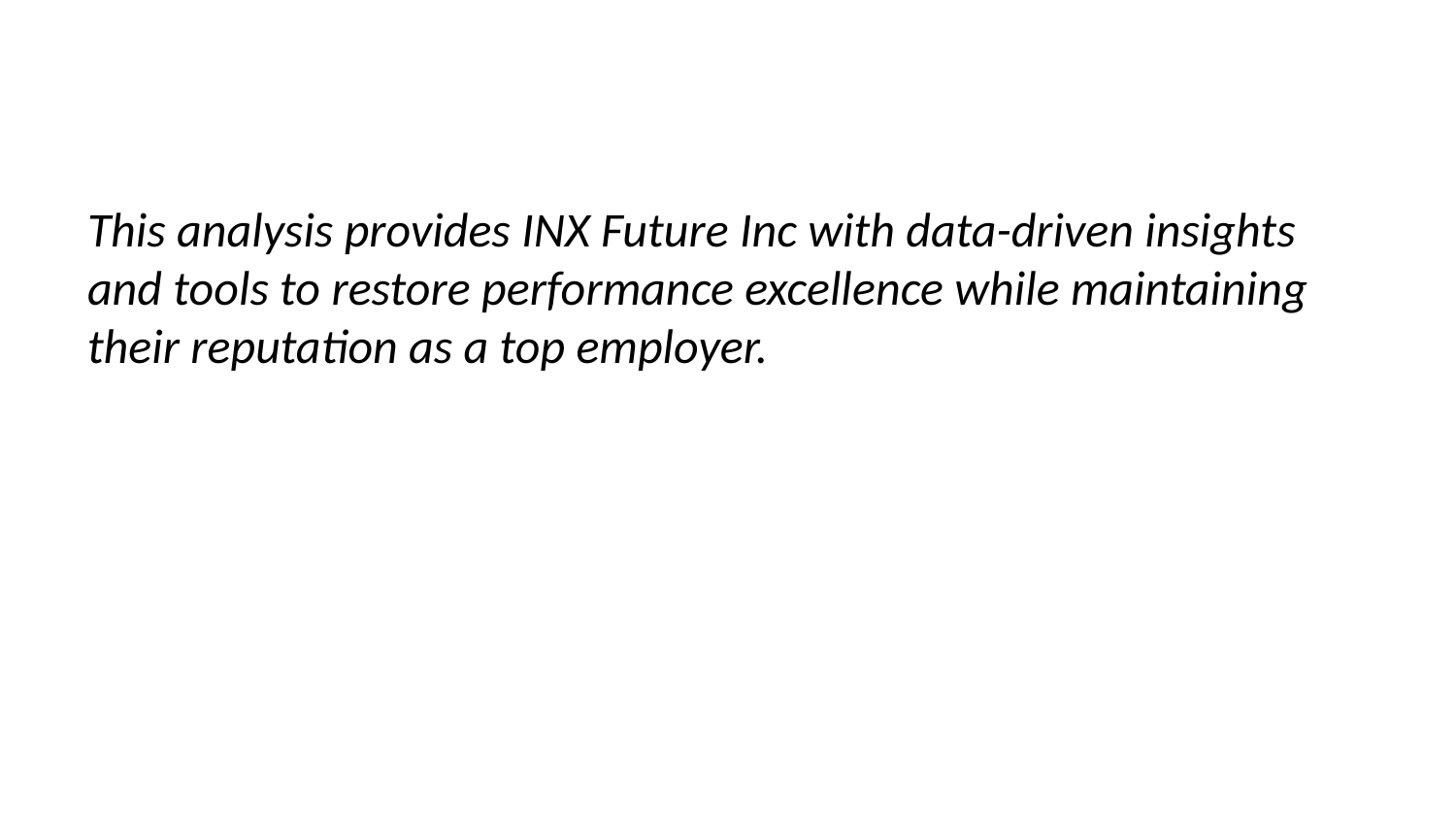

This analysis provides INX Future Inc with data-driven insights and tools to restore performance excellence while maintaining their reputation as a top employer.